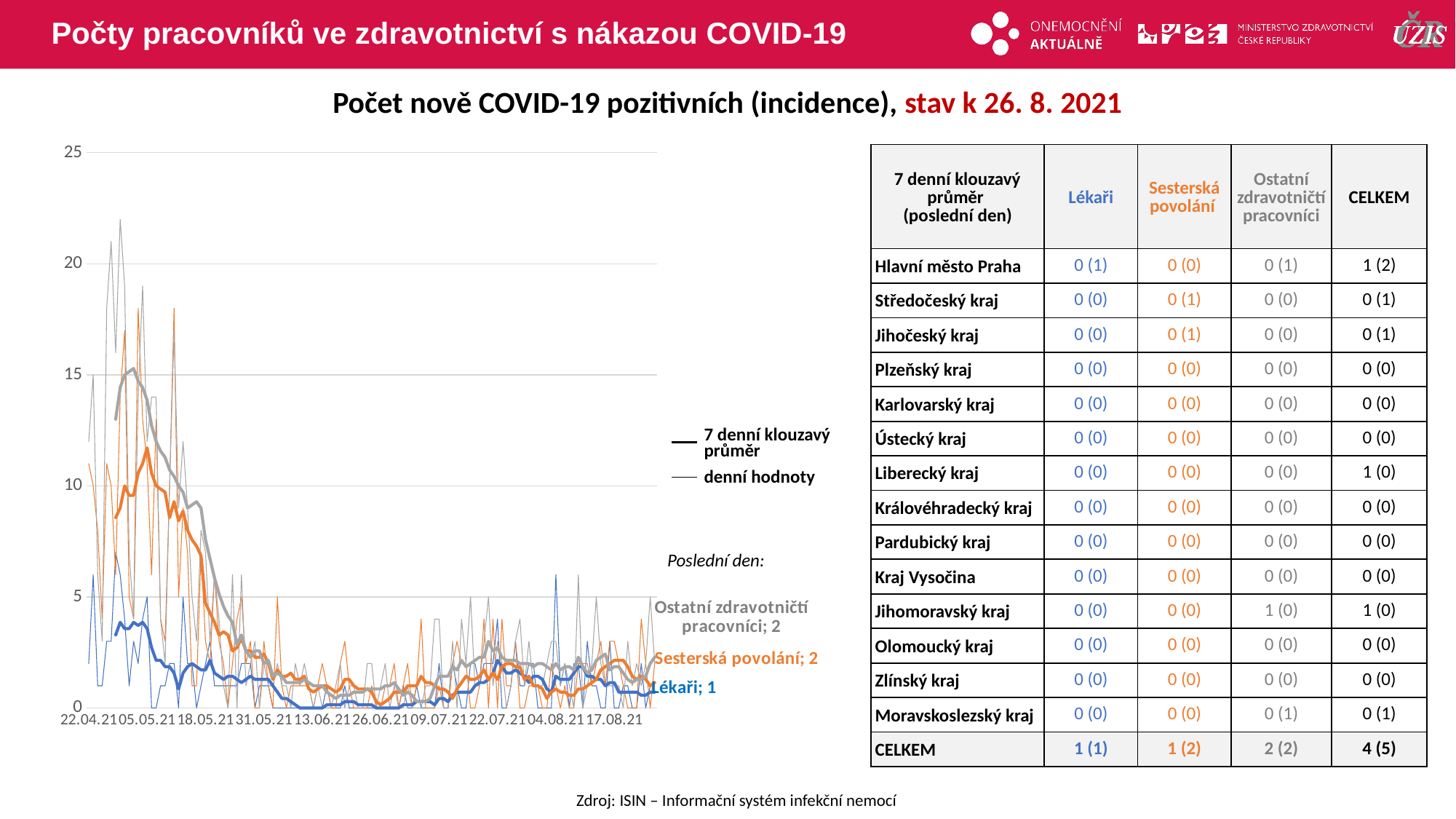

# Počty pracovníků ve zdravotnictví s nákazou COVID-19
Počet nově COVID-19 pozitivních (incidence), stav k 26. 8. 2021

### Chart

| Category | Lékaři | Sesterská povolání | Ostatní zdravotničtí pracovníci |
|---|---|---|---|
| 22.04.21 | 2.0 | 11.0 | 12.0 |
| 23.04.21 | 6.0 | 10.0 | 15.0 |
| 24.04.21 | 1.0 | 8.0 | 6.0 |
| 25.04.21 | 1.0 | 4.0 | 3.0 |
| 26.04.21 | 3.0 | 11.0 | 18.0 |
| 27.04.21 | 3.0 | 10.0 | 21.0 |
| 28.04.21 | 7.0 | 6.0 | 16.0 |
| 29.04.21 | 6.0 | 14.0 | 22.0 |
| 30.04.21 | 4.0 | 17.0 | 19.0 |
| 01.05.21 | 1.0 | 5.0 | 7.0 |
| 02.05.21 | 3.0 | 4.0 | 4.0 |
| 03.05.21 | 2.0 | 18.0 | 14.0 |
| 04.05.21 | 4.0 | 13.0 | 19.0 |
| 05.05.21 | 5.0 | 11.0 | 12.0 |
| 06.05.21 | 0.0 | 6.0 | 14.0 |
| 07.05.21 | 0.0 | 13.0 | 14.0 |
| 08.05.21 | 1.0 | 4.0 | 4.0 |
| 09.05.21 | 1.0 | 3.0 | 2.0 |
| 10.05.21 | 2.0 | 10.0 | 10.0 |
| 11.05.21 | 2.0 | 18.0 | 17.0 |
| 12.05.21 | 0.0 | 5.0 | 9.0 |
| 13.05.21 | 5.0 | 9.0 | 12.0 |
| 14.05.21 | 2.0 | 7.0 | 9.0 |
| 15.05.21 | 2.0 | 1.0 | 5.0 |
| 16.05.21 | 0.0 | 1.0 | 3.0 |
| 17.05.21 | 1.0 | 7.0 | 8.0 |
| 18.05.21 | 2.0 | 3.0 | 7.0 |
| 19.05.21 | 3.0 | 2.0 | 3.0 |
| 20.05.21 | 1.0 | 6.0 | 6.0 |
| 21.05.21 | 1.0 | 3.0 | 4.0 |
| 22.05.21 | 1.0 | 2.0 | 1.0 |
| 23.05.21 | 1.0 | 0.0 | 0.0 |
| 24.05.21 | 1.0 | 2.0 | 6.0 |
| 25.05.21 | 1.0 | 4.0 | 0.0 |
| 26.05.21 | 2.0 | 5.0 | 6.0 |
| 27.05.21 | 2.0 | 2.0 | 1.0 |
| 28.05.21 | 2.0 | 3.0 | 2.0 |
| 29.05.21 | 0.0 | 0.0 | 3.0 |
| 30.05.21 | 1.0 | 0.0 | 0.0 |
| 31.05.21 | 1.0 | 3.0 | 2.0 |
| 01.06.21 | 1.0 | 1.0 | 1.0 |
| 02.06.21 | 0.0 | 0.0 | 1.0 |
| 03.06.21 | 0.0 | 5.0 | 2.0 |
| 04.06.21 | 0.0 | 1.0 | 1.0 |
| 05.06.21 | 0.0 | 0.0 | 1.0 |
| 06.06.21 | 0.0 | 1.0 | 0.0 |
| 07.06.21 | 0.0 | 1.0 | 2.0 |
| 08.06.21 | 0.0 | 1.0 | 1.0 |
| 09.06.21 | 0.0 | 1.0 | 2.0 |
| 10.06.21 | 0.0 | 1.0 | 1.0 |
| 11.06.21 | 0.0 | 0.0 | 0.0 |
| 12.06.21 | 0.0 | 1.0 | 1.0 |
| 13.06.21 | 0.0 | 2.0 | 0.0 |
| 14.06.21 | 1.0 | 1.0 | 0.0 |
| 15.06.21 | 0.0 | 0.0 | 0.0 |
| 16.06.21 | 0.0 | 0.0 | 1.0 |
| 17.06.21 | 0.0 | 2.0 | 2.0 |
| 18.06.21 | 1.0 | 3.0 | 0.0 |
| 19.06.21 | 0.0 | 1.0 | 1.0 |
| 20.06.21 | 0.0 | 0.0 | 1.0 |
| 21.06.21 | 0.0 | 0.0 | 0.0 |
| 22.06.21 | 0.0 | 0.0 | 0.0 |
| 23.06.21 | 0.0 | 0.0 | 2.0 |
| 24.06.21 | 0.0 | 1.0 | 2.0 |
| 25.06.21 | 0.0 | 0.0 | 0.0 |
| 26.06.21 | 0.0 | 0.0 | 1.0 |
| 27.06.21 | 0.0 | 1.0 | 2.0 |
| 28.06.21 | 0.0 | 1.0 | 0.0 |
| 29.06.21 | 0.0 | 2.0 | 1.0 |
| 30.06.21 | 0.0 | 0.0 | 0.0 |
| 01.07.21 | 1.0 | 1.0 | 0.0 |
| 02.07.21 | 0.0 | 2.0 | 1.0 |
| 03.07.21 | 0.0 | 0.0 | 0.0 |
| 04.07.21 | 1.0 | 1.0 | 0.0 |
| 05.07.21 | 0.0 | 4.0 | 0.0 |
| 06.07.21 | 0.0 | 0.0 | 1.0 |
| 07.07.21 | 0.0 | 0.0 | 1.0 |
| 08.07.21 | 0.0 | 0.0 | 4.0 |
| 09.07.21 | 2.0 | 1.0 | 4.0 |
| 10.07.21 | 0.0 | 0.0 | 0.0 |
| 11.07.21 | 0.0 | 0.0 | 0.0 |
| 12.07.21 | 2.0 | 2.0 | 3.0 |
| 13.07.21 | 1.0 | 3.0 | 0.0 |
| 14.07.21 | 0.0 | 2.0 | 4.0 |
| 15.07.21 | 0.0 | 2.0 | 2.0 |
| 16.07.21 | 2.0 | 0.0 | 5.0 |
| 17.07.21 | 2.0 | 0.0 | 1.0 |
| 18.07.21 | 1.0 | 1.0 | 1.0 |
| 19.07.21 | 2.0 | 4.0 | 3.0 |
| 20.07.21 | 2.0 | 0.0 | 5.0 |
| 21.07.21 | 2.0 | 4.0 | 1.0 |
| 22.07.21 | 4.0 | 0.0 | 3.0 |
| 23.07.21 | 0.0 | 4.0 | 2.0 |
| 24.07.21 | 0.0 | 1.0 | 0.0 |
| 25.07.21 | 1.0 | 1.0 | 1.0 |
| 26.07.21 | 3.0 | 3.0 | 3.0 |
| 27.07.21 | 1.0 | 0.0 | 4.0 |
| 28.07.21 | 1.0 | 0.0 | 1.0 |
| 29.07.21 | 2.0 | 1.0 | 3.0 |
| 30.07.21 | 2.0 | 1.0 | 1.0 |
| 31.07.21 | 0.0 | 1.0 | 1.0 |
| 01.08.21 | 0.0 | 0.0 | 1.0 |
| 02.08.21 | 0.0 | 0.0 | 2.0 |
| 03.08.21 | 0.0 | 2.0 | 3.0 |
| 04.08.21 | 6.0 | 1.0 | 3.0 |
| 05.08.21 | 1.0 | 0.0 | 1.0 |
| 06.08.21 | 2.0 | 1.0 | 2.0 |
| 07.08.21 | 0.0 | 0.0 | 1.0 |
| 08.08.21 | 2.0 | 0.0 | 0.0 |
| 09.08.21 | 2.0 | 2.0 | 6.0 |
| 10.08.21 | 0.0 | 2.0 | 0.0 |
| 11.08.21 | 3.0 | 2.0 | 1.0 |
| 12.08.21 | 1.0 | 1.0 | 2.0 |
| 13.08.21 | 1.0 | 2.0 | 5.0 |
| 14.08.21 | 0.0 | 3.0 | 2.0 |
| 15.08.21 | 0.0 | 1.0 | 1.0 |
| 16.08.21 | 3.0 | 3.0 | 1.0 |
| 17.08.21 | 0.0 | 3.0 | 1.0 |
| 18.08.21 | 0.0 | 2.0 | 1.0 |
| 19.08.21 | 1.0 | 1.0 | 0.0 |
| 20.08.21 | 1.0 | 0.0 | 3.0 |
| 21.08.21 | 0.0 | 0.0 | 1.0 |
| 22.08.21 | 0.0 | 0.0 | 2.0 |
| 23.08.21 | 2.0 | 4.0 | 1.0 |
| 24.08.21 | 0.0 | 2.0 | 2.0 |
| 25.08.21 | 1.0 | 0.0 | 5.0 |
| 26.08.21 | 1.0 | 2.0 | 2.0 |
| 7 denní klouzavý průměr (poslední den) | Lékaři | Sesterská povolání | Ostatní zdravotničtí pracovníci | CELKEM |
| --- | --- | --- | --- | --- |
| Hlavní město Praha | 0 (1) | 0 (0) | 0 (1) | 1 (2) |
| Středočeský kraj | 0 (0) | 0 (1) | 0 (0) | 0 (1) |
| Jihočeský kraj | 0 (0) | 0 (1) | 0 (0) | 0 (1) |
| Plzeňský kraj | 0 (0) | 0 (0) | 0 (0) | 0 (0) |
| Karlovarský kraj | 0 (0) | 0 (0) | 0 (0) | 0 (0) |
| Ústecký kraj | 0 (0) | 0 (0) | 0 (0) | 0 (0) |
| Liberecký kraj | 0 (0) | 0 (0) | 0 (0) | 1 (0) |
| Královéhradecký kraj | 0 (0) | 0 (0) | 0 (0) | 0 (0) |
| Pardubický kraj | 0 (0) | 0 (0) | 0 (0) | 0 (0) |
| Kraj Vysočina | 0 (0) | 0 (0) | 0 (0) | 0 (0) |
| Jihomoravský kraj | 0 (0) | 0 (0) | 1 (0) | 1 (0) |
| Olomoucký kraj | 0 (0) | 0 (0) | 0 (0) | 0 (0) |
| Zlínský kraj | 0 (0) | 0 (0) | 0 (0) | 0 (0) |
| Moravskoslezský kraj | 0 (0) | 0 (0) | 0 (1) | 0 (1) |
| CELKEM | 1 (1) | 1 (2) | 2 (2) | 4 (5) |
7 denní klouzavý průměr
denní hodnoty
Poslední den:
Zdroj: ISIN – Informační systém infekční nemocí